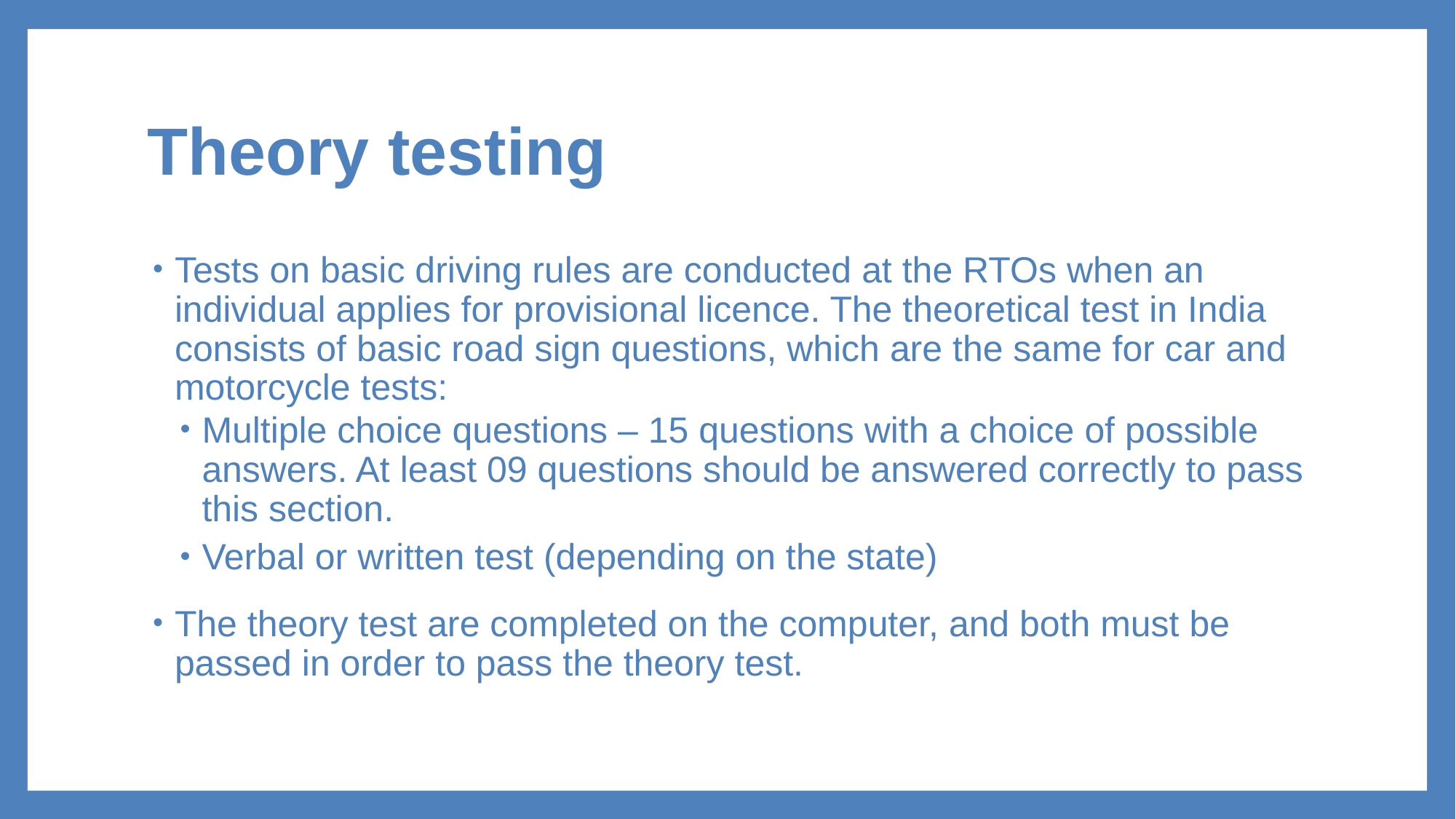

# Theory testing
Tests on basic driving rules are conducted at the RTOs when an individual applies for provisional licence. The theoretical test in India consists of basic road sign questions, which are the same for car and motorcycle tests:
Multiple choice questions – 15 questions with a choice of possible answers. At least 09 questions should be answered correctly to pass this section.
Verbal or written test (depending on the state)
The theory test are completed on the computer, and both must be passed in order to pass the theory test.